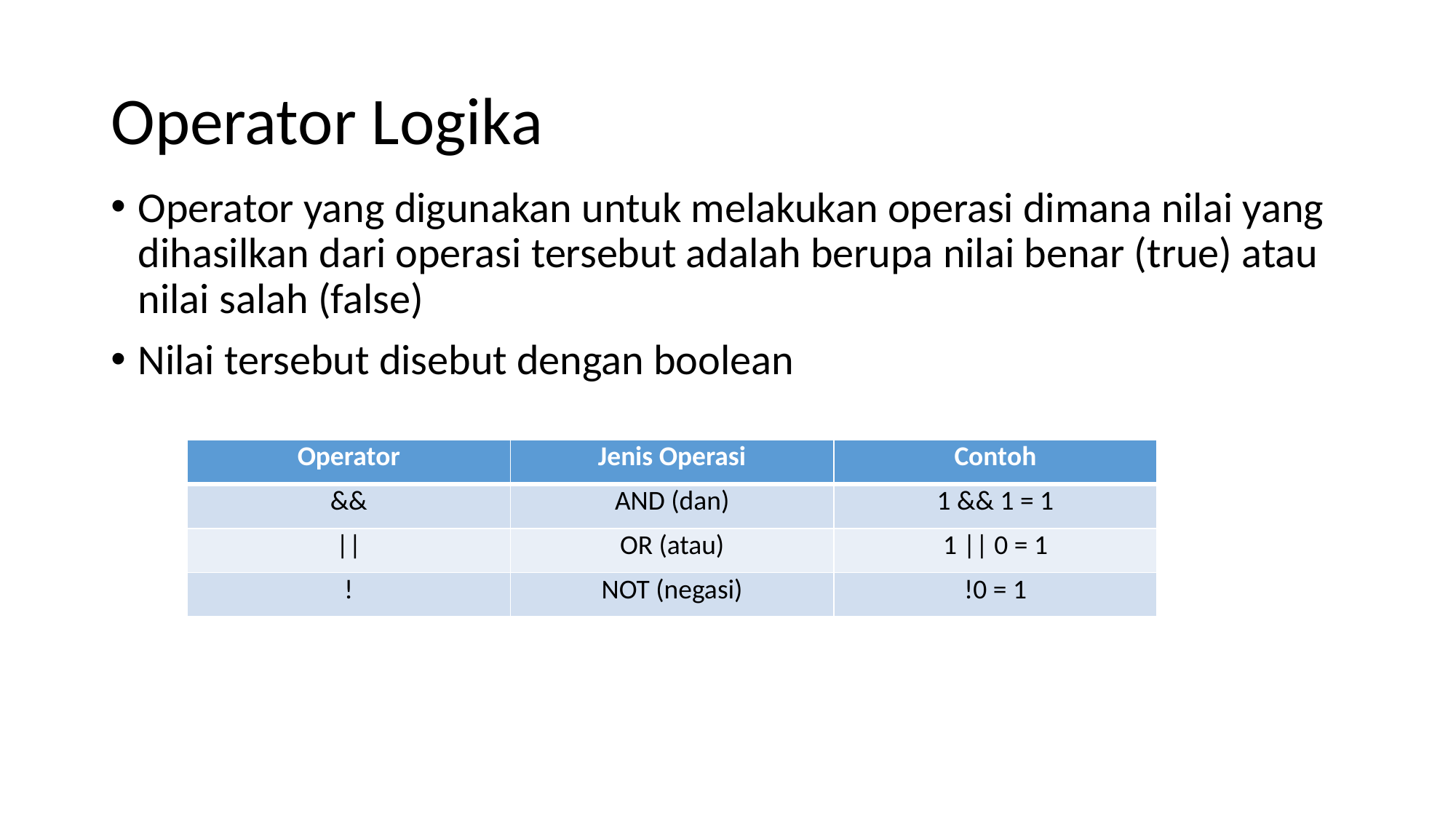

# Operator Logika
Operator yang digunakan untuk melakukan operasi dimana nilai yang dihasilkan dari operasi tersebut adalah berupa nilai benar (true) atau nilai salah (false)
Nilai tersebut disebut dengan boolean

| Operator | Jenis Operasi | Contoh |
| --- | --- | --- |
| && | AND (dan) | 1 && 1 = 1 |
| || | OR (atau) | 1 || 0 = 1 |
| ! | NOT (negasi) | !0 = 1 |